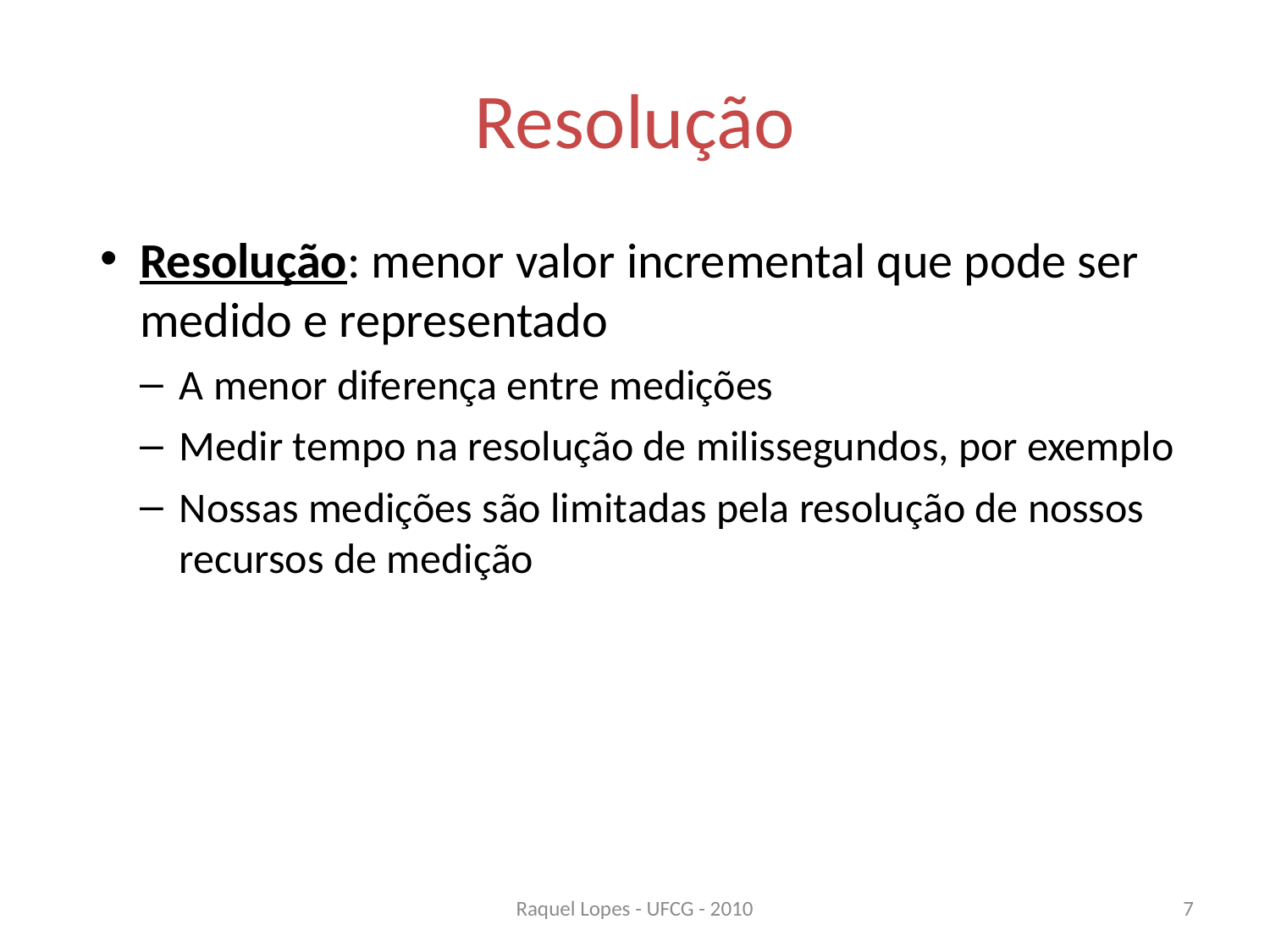

# Resolução
Resolução: menor valor incremental que pode ser medido e representado
A menor diferença entre medições
Medir tempo na resolução de milissegundos, por exemplo
Nossas medições são limitadas pela resolução de nossos recursos de medição

Raquel Lopes - UFCG - 2010
7